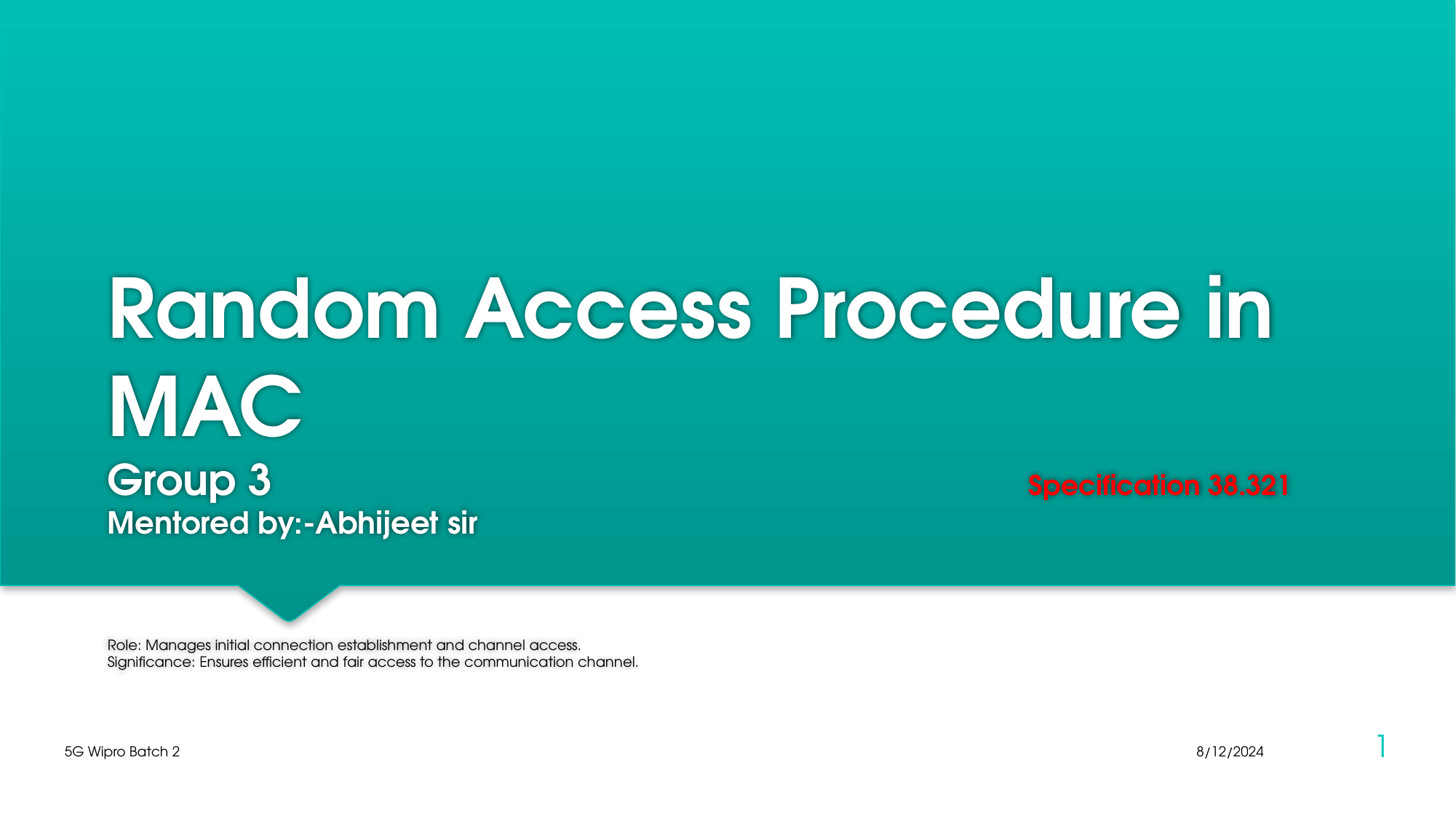

# Random Access Procedure in MAC Group 3                                                                Specification 38.321 Mentored by:-Abhijeet sir
Role: Manages initial connection establishment and channel access.
Significance: Ensures efficient and fair access to the communication channel.
1
5G Wipro Batch 2
8/12/2024